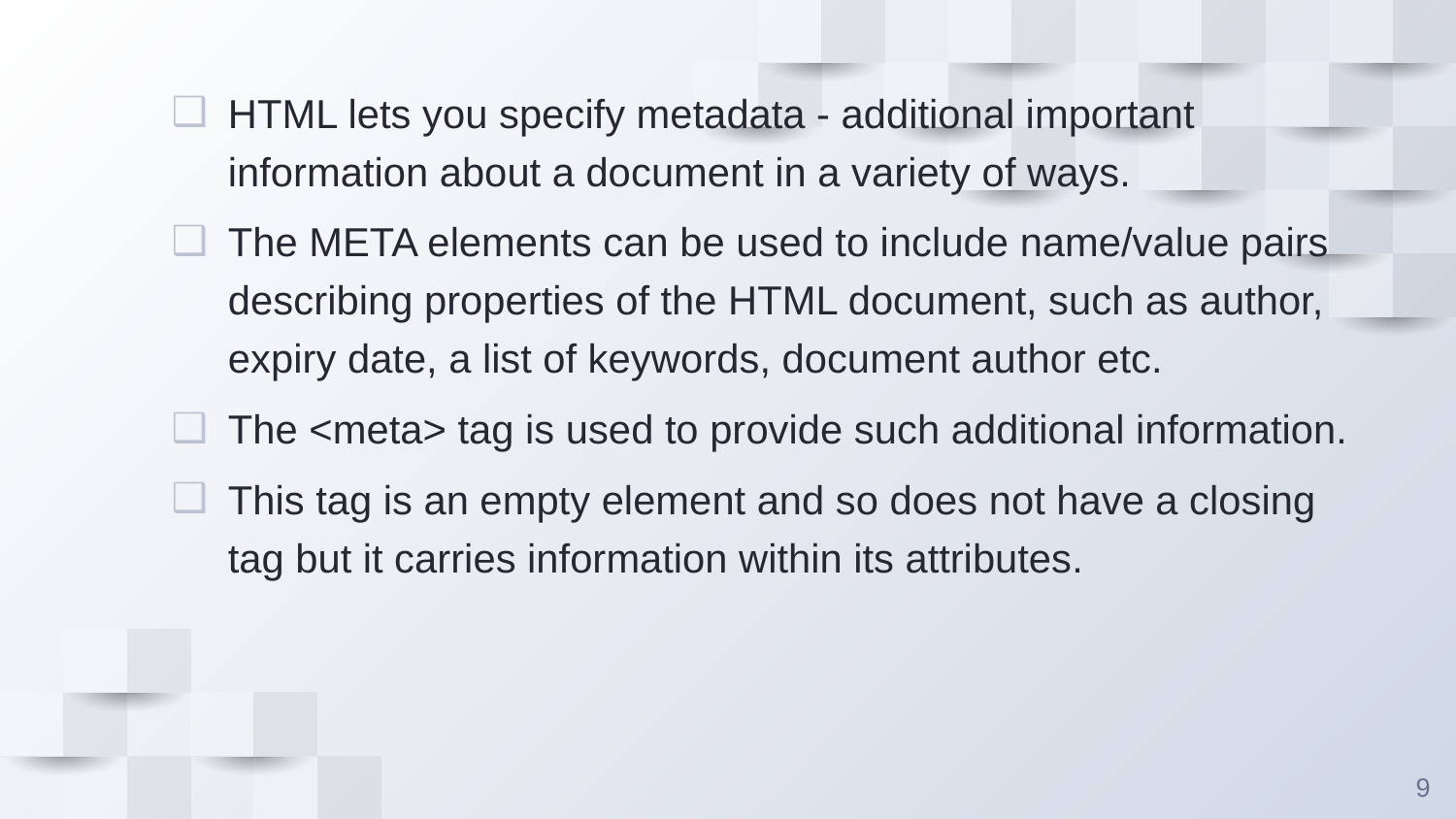

HTML lets you specify metadata - additional important information about a document in a variety of ways.
The META elements can be used to include name/value pairs describing properties of the HTML document, such as author, expiry date, a list of keywords, document author etc.
The <meta> tag is used to provide such additional information.
This tag is an empty element and so does not have a closing tag but it carries information within its attributes.

9